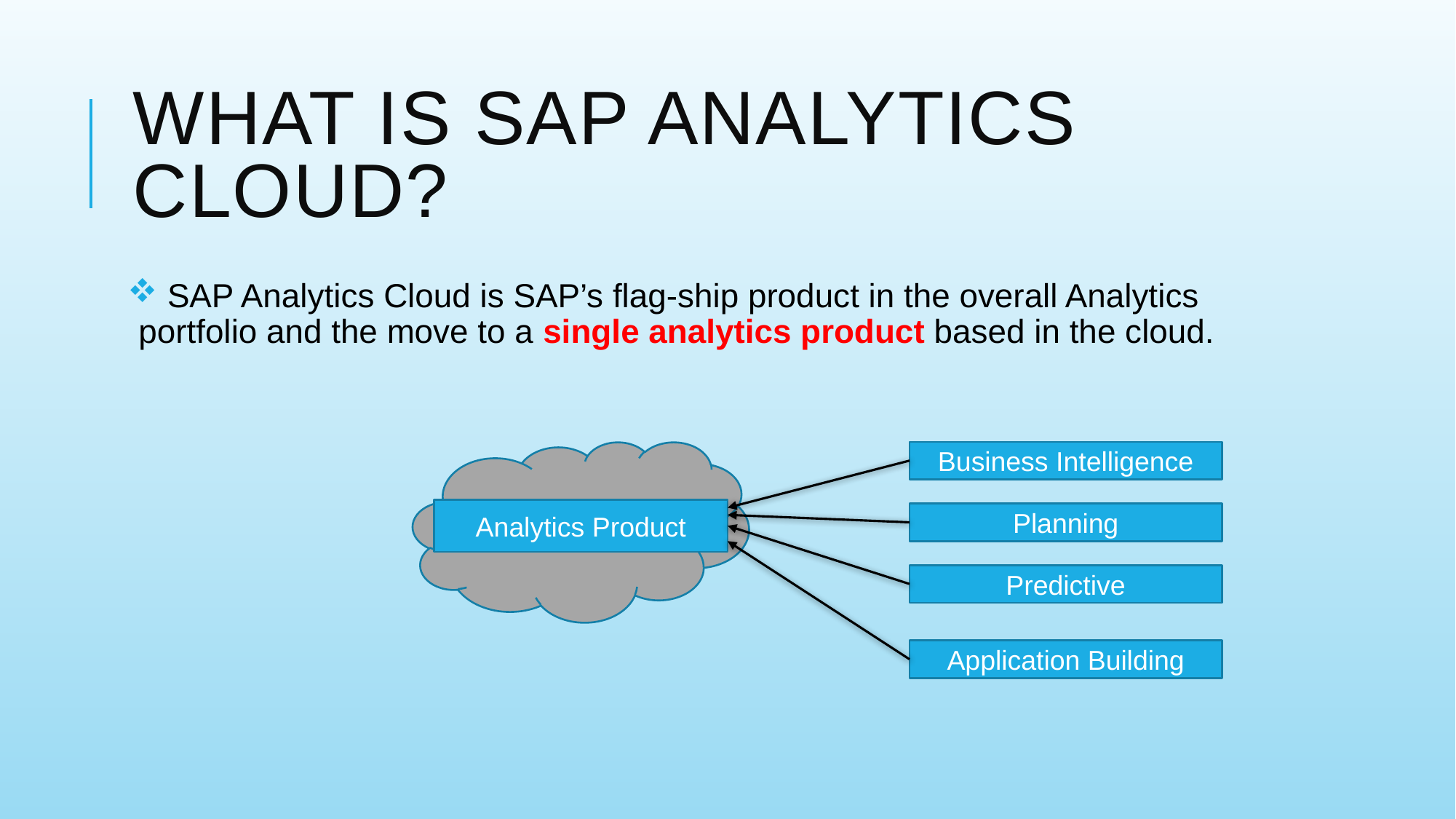

# What IS SAP Analytics Cloud?
 SAP Analytics Cloud is SAP’s flag-ship product in the overall Analytics portfolio and the move to a single analytics product based in the cloud.

Business Intelligence
Analytics Product
Planning
Predictive
Application Building